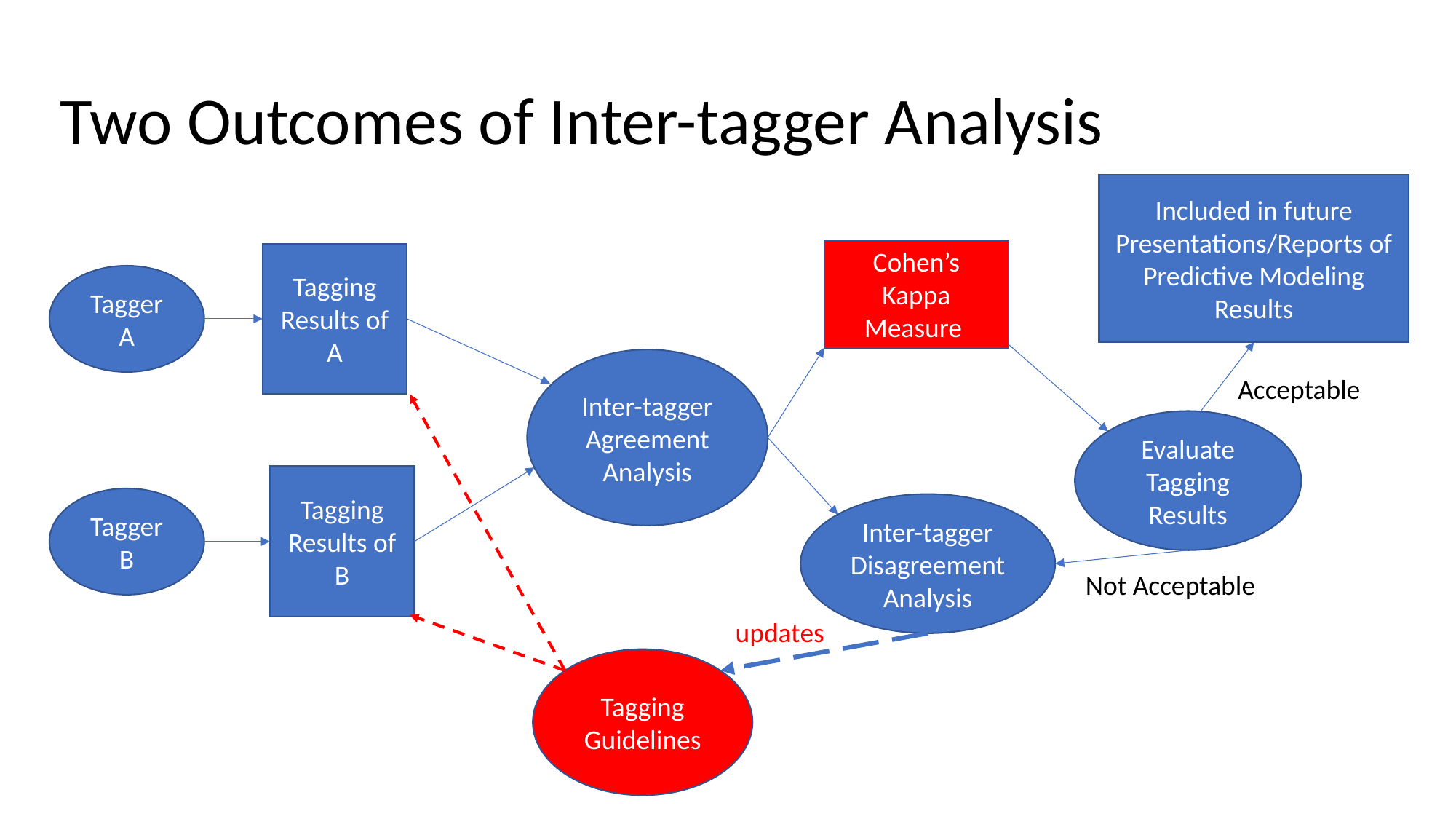

# Two Outcomes of Inter-tagger Analysis
Included in future Presentations/Reports of
Predictive Modeling Results
Cohen’s
Kappa
Measure
Tagging
Results of
A
Tagger
A
Inter-tagger
Agreement
Analysis
Acceptable
Evaluate
Tagging Results
Tagging
Results of
B
Tagger
B
Inter-tagger
Disagreement
Analysis
Not Acceptable
updates
Tagging
Guidelines